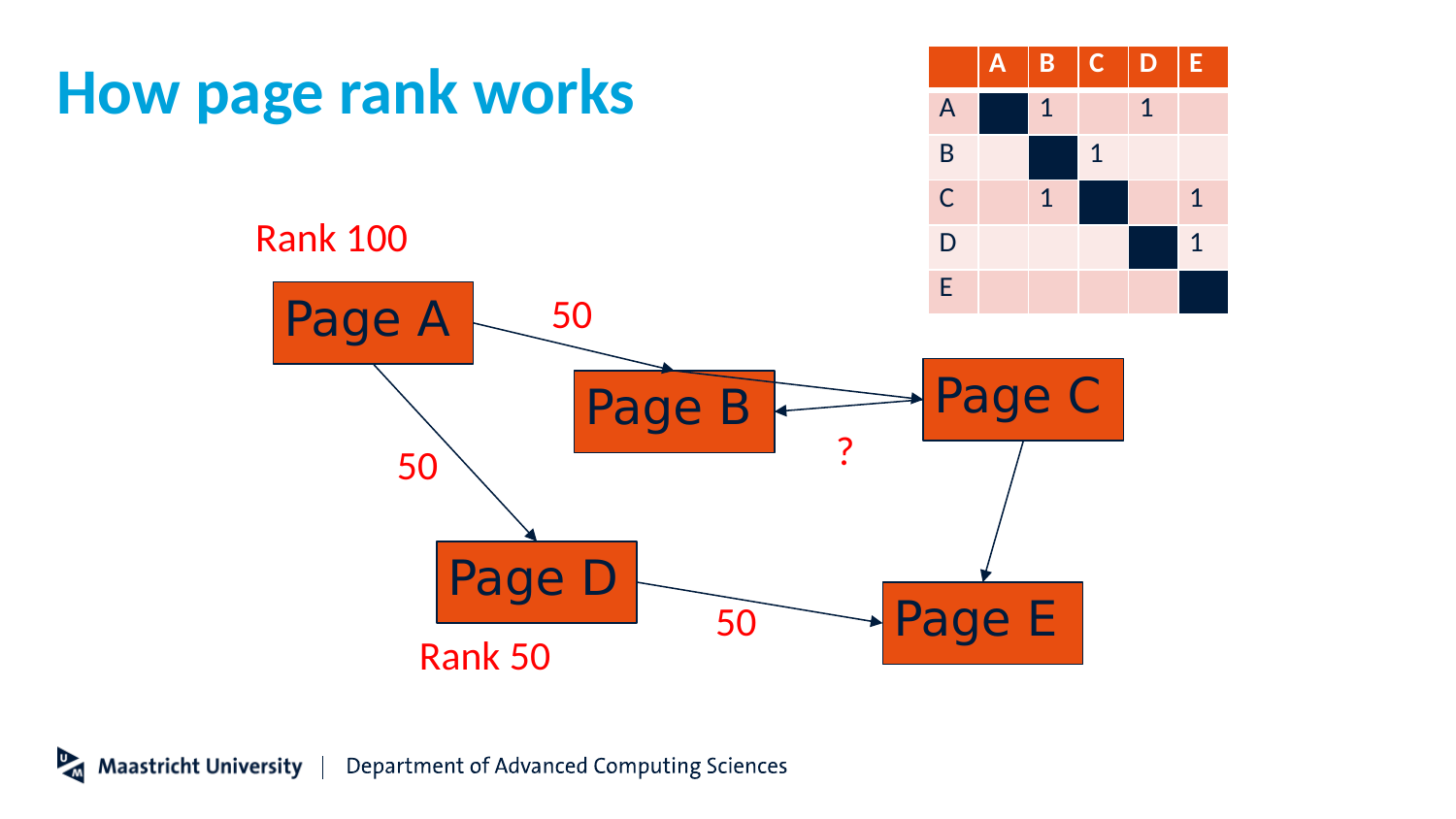

|  | A | B | C | D | E |
| --- | --- | --- | --- | --- | --- |
| A |  | 1 |  | 1 |  |
| B |  |  | 1 |  |  |
| C |  | 1 |  |  | 1 |
| D |  |  |  |  | 1 |
| E |  |  |  |  |  |
# How page rank works
Rank 100
50
Page A
Page C
Page B
?
50
Page D
Page E
50
Rank 50